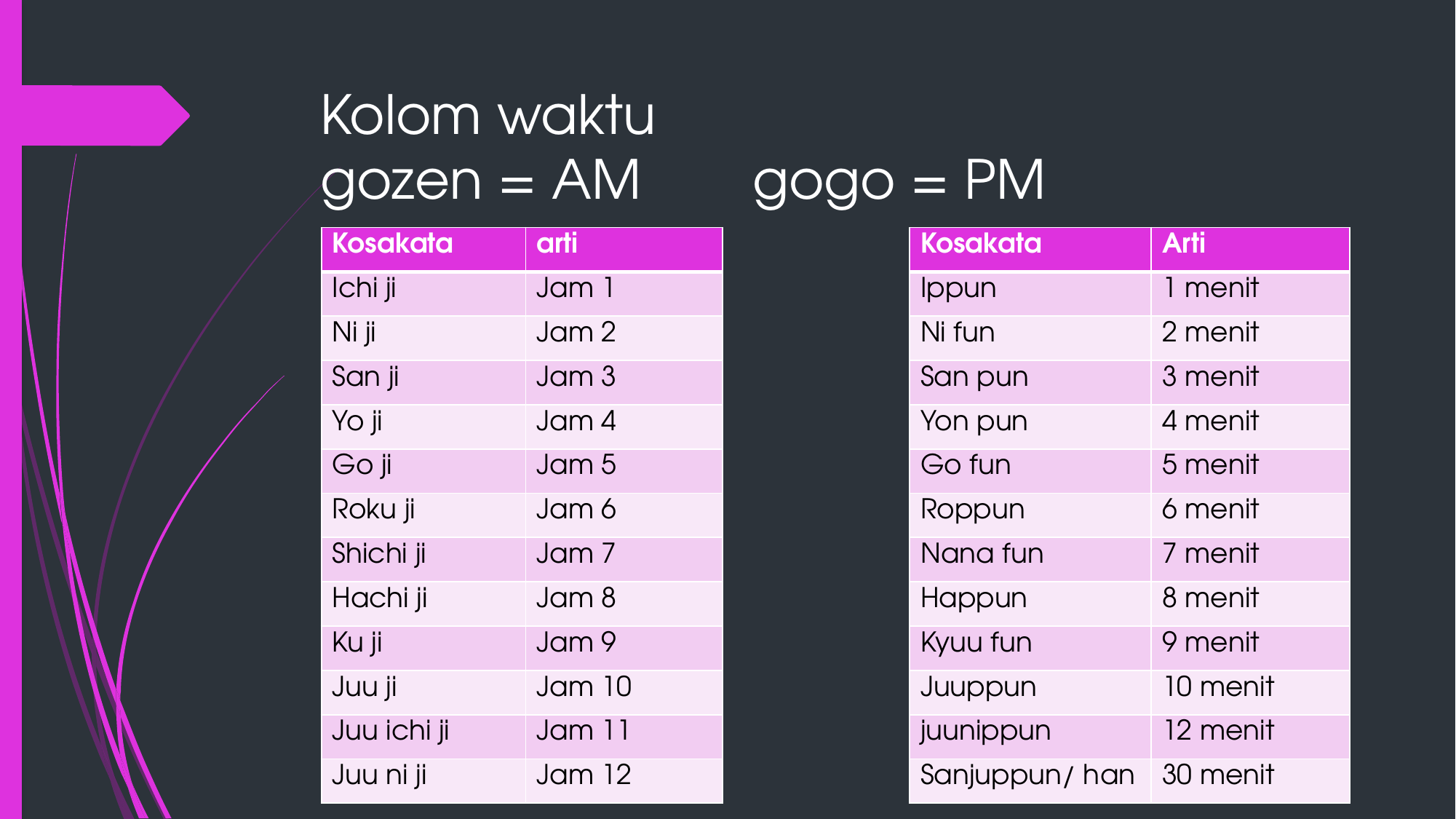

# Kolom waktu gozen = AM 									gogo = PM
| Kosakata | arti |
| --- | --- |
| Ichi ji | Jam 1 |
| Ni ji | Jam 2 |
| San ji | Jam 3 |
| Yo ji | Jam 4 |
| Go ji | Jam 5 |
| Roku ji | Jam 6 |
| Shichi ji | Jam 7 |
| Hachi ji | Jam 8 |
| Ku ji | Jam 9 |
| Juu ji | Jam 10 |
| Juu ichi ji | Jam 11 |
| Juu ni ji | Jam 12 |
| Kosakata | Arti |
| --- | --- |
| Ippun | 1 menit |
| Ni fun | 2 menit |
| San pun | 3 menit |
| Yon pun | 4 menit |
| Go fun | 5 menit |
| Roppun | 6 menit |
| Nana fun | 7 menit |
| Happun | 8 menit |
| Kyuu fun | 9 menit |
| Juuppun | 10 menit |
| juunippun | 12 menit |
| Sanjuppun/ han | 30 menit |